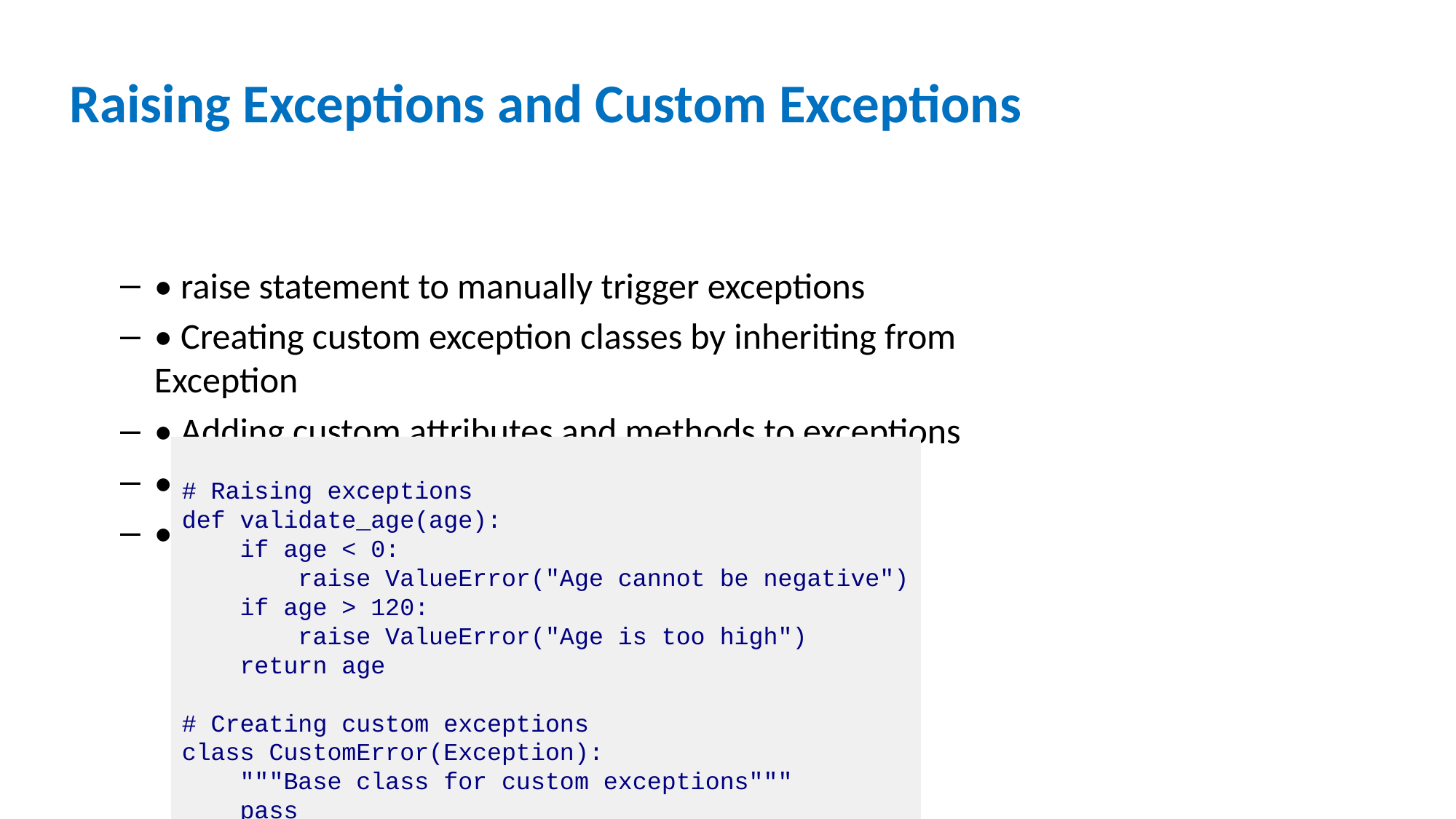

# Raising Exceptions and Custom Exceptions

• raise statement to manually trigger exceptions
• Creating custom exception classes by inheriting from Exception
• Adding custom attributes and methods to exceptions
• Using custom exceptions for specific error cases
• Best practices for exception handling

# Raising exceptions def validate_age(age): if age < 0: raise ValueError("Age cannot be negative") if age > 120: raise ValueError("Age is too high") return age # Creating custom exceptions class CustomError(Exception): """Base class for custom exceptions""" pass class ValueTooSmallError(CustomError): """Raised when the input value is too small""" pass class ValueTooLargeError(CustomError): """Raised when the input value is too large""" pass